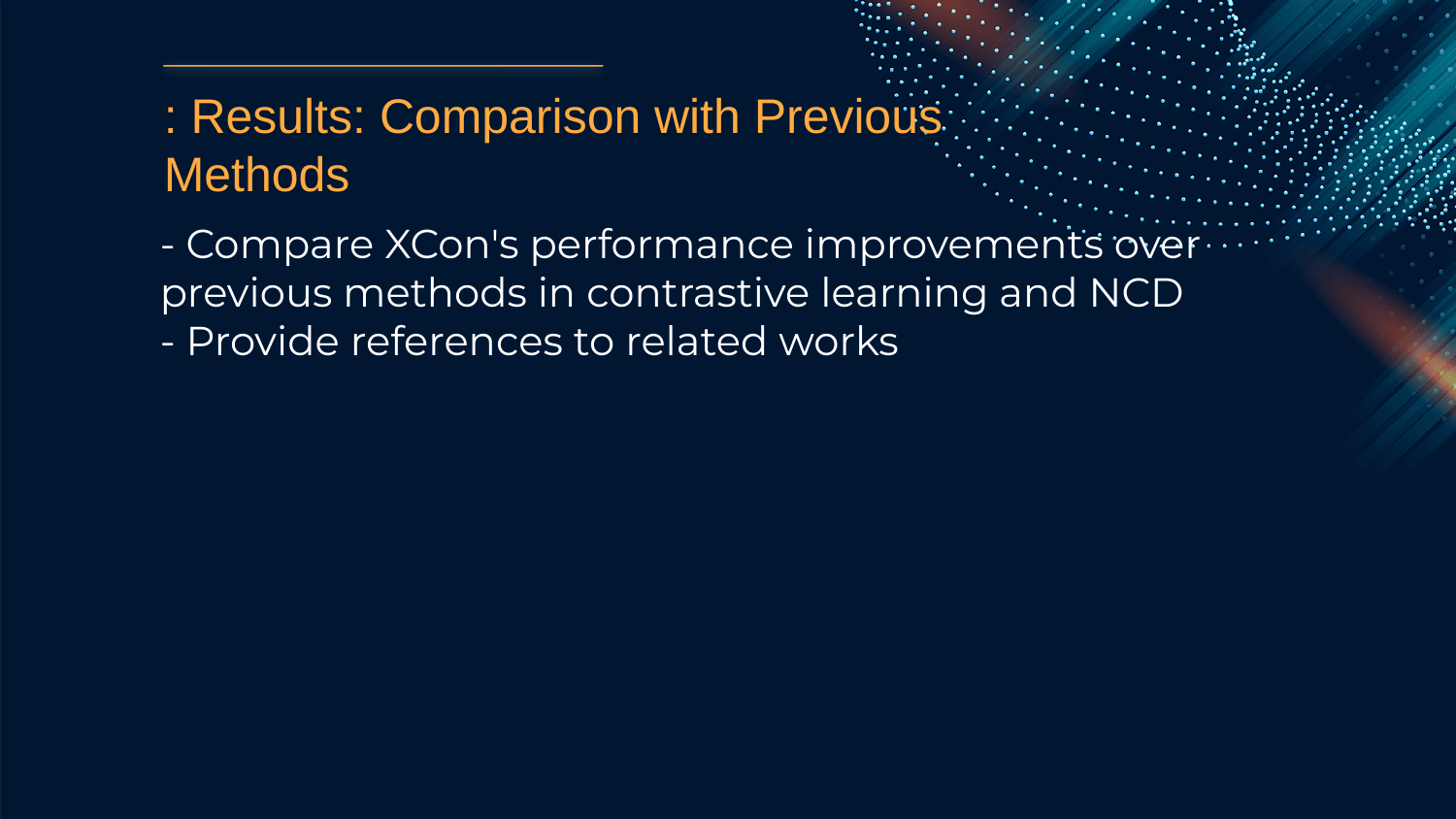

: Results: Comparison with Previous Methods
- Compare XCon's performance improvements over previous methods in contrastive learning and NCD
- Provide references to related works